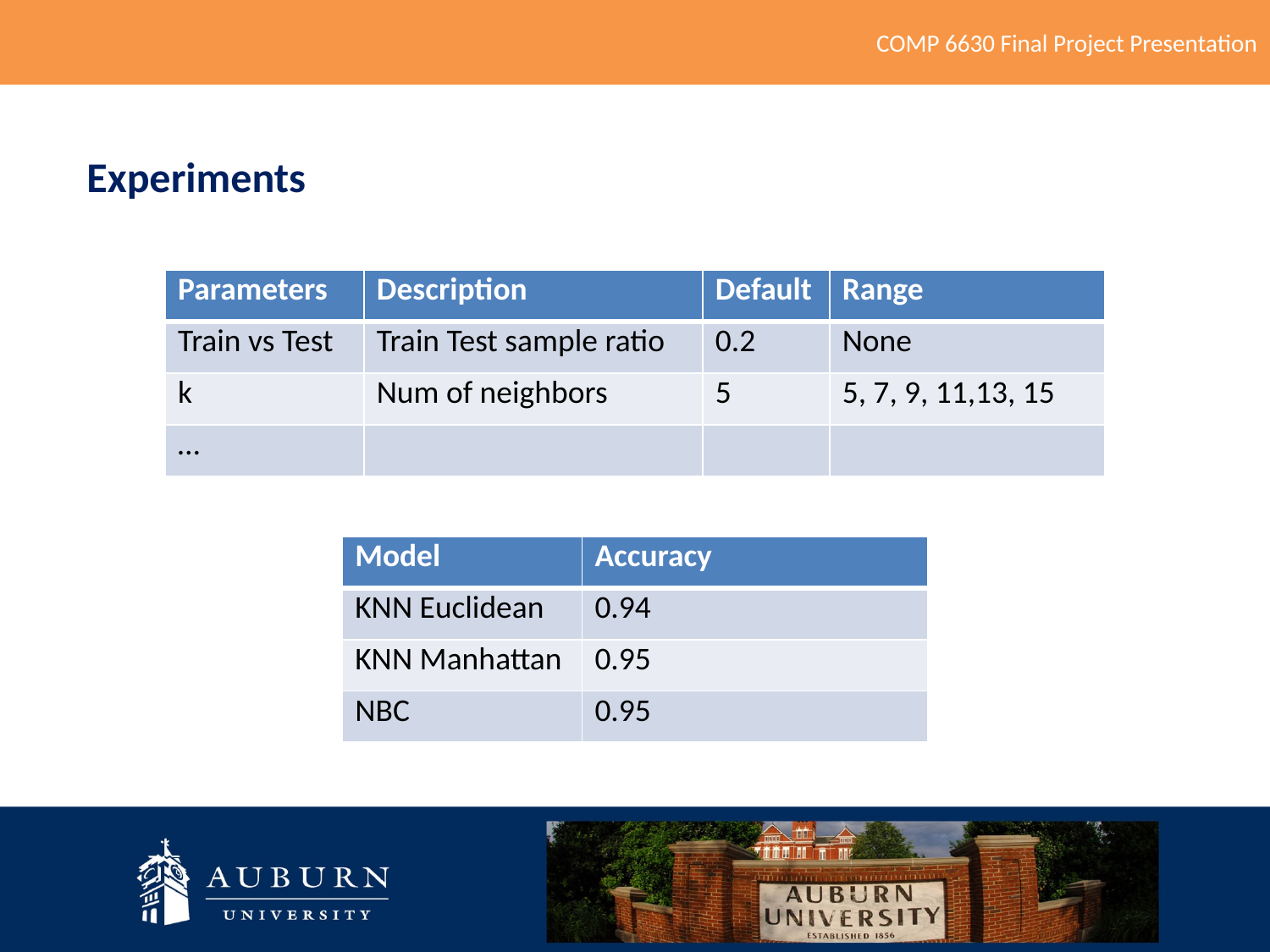

COMP 6630 Final Project Presentation
Experiments

| Parameters | Description | Default | Range |
| --- | --- | --- | --- |
| Train vs Test | Train Test sample ratio | 0.2 | None |
| k | Num of neighbors | 5 | 5, 7, 9, 11,13, 15 |
| … |  |  |  |
| Model | Accuracy |
| --- | --- |
| KNN Euclidean | 0.94 |
| KNN Manhattan | 0.95 |
| NBC | 0.95 |